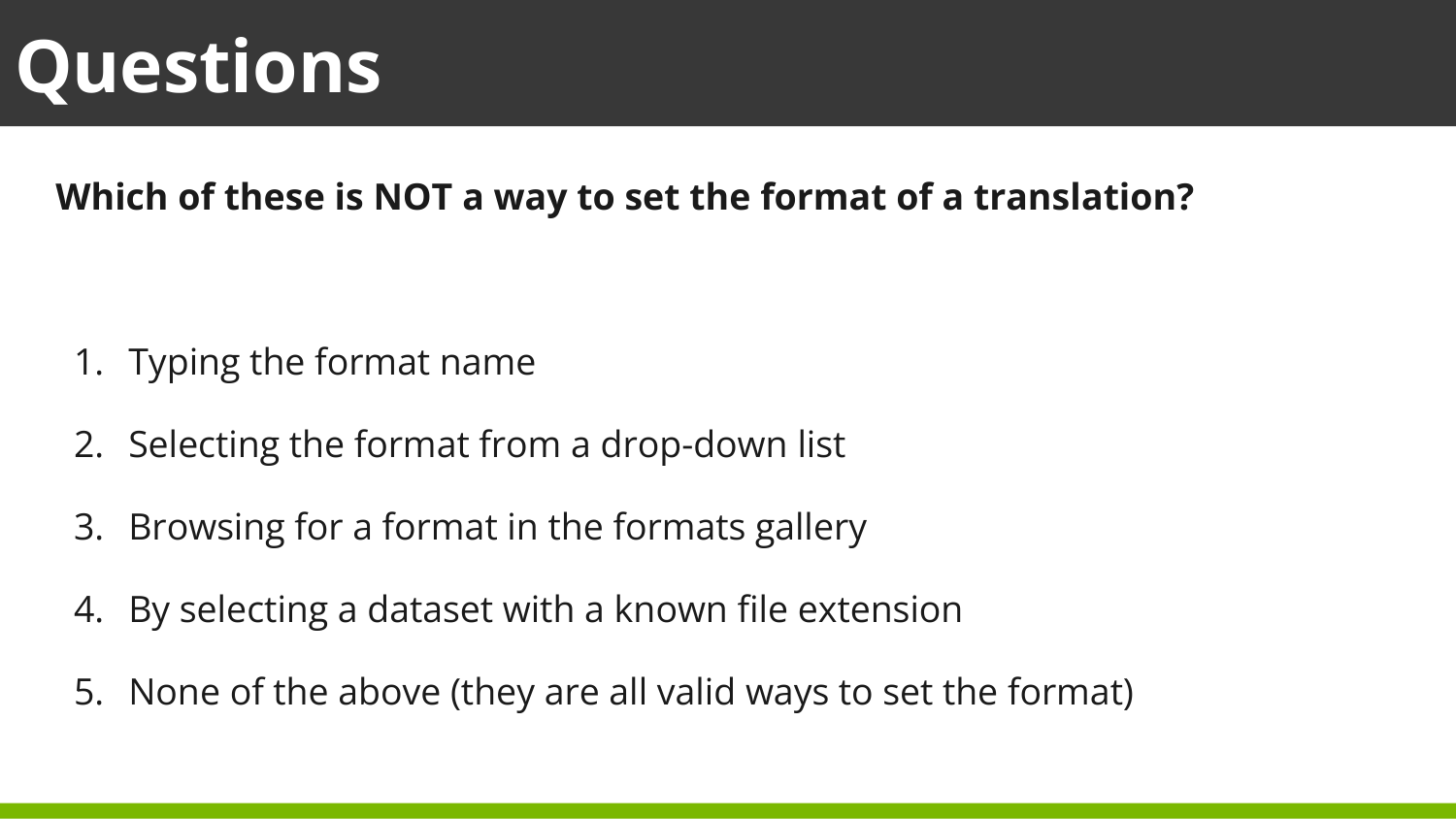

Questions

Which of these is NOT a way to set the format of a translation?

Typing the format name
Selecting the format from a drop-down list
Browsing for a format in the formats gallery
By selecting a dataset with a known file extension
None of the above (they are all valid ways to set the format)